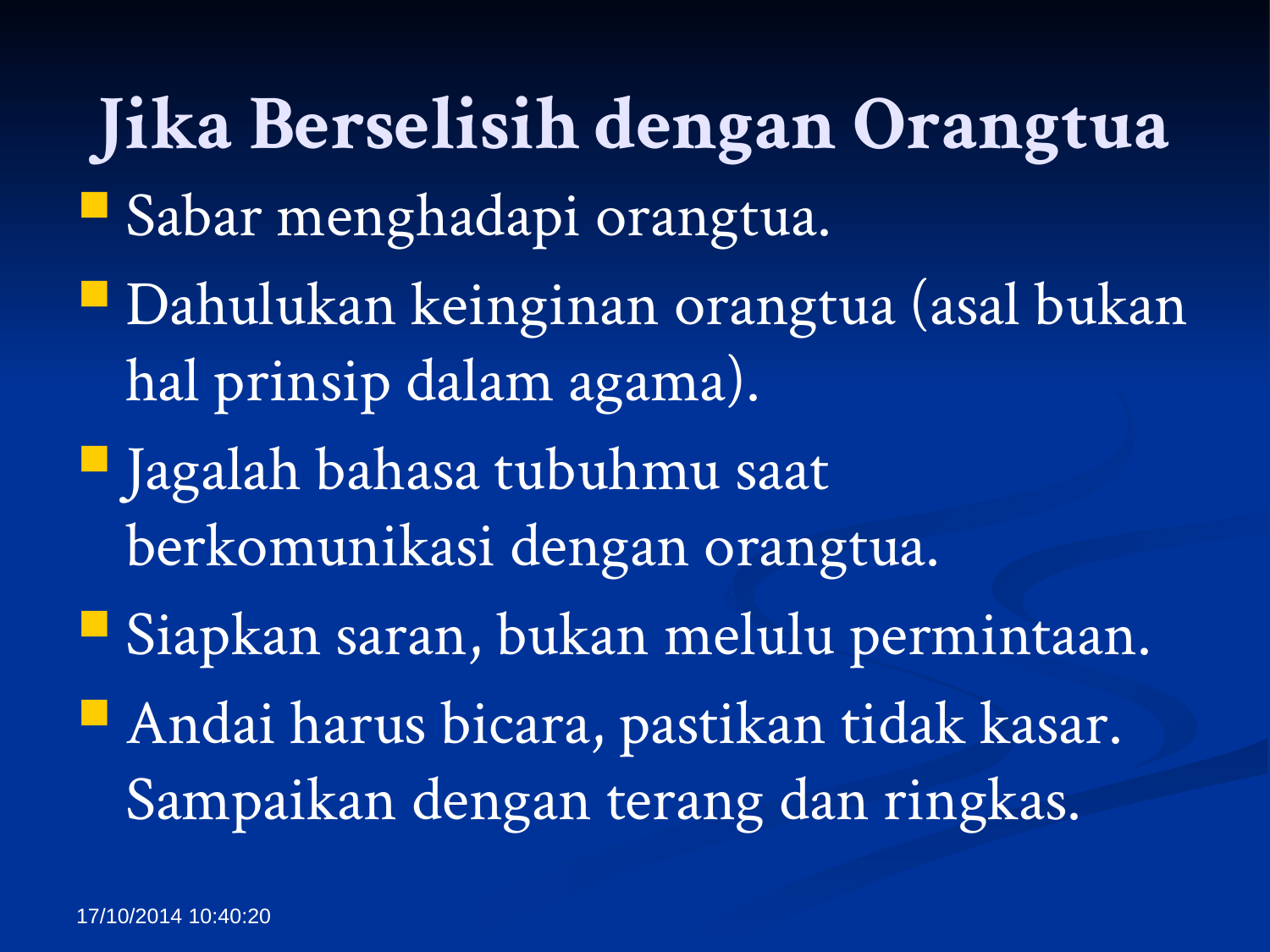

# Jika Berselisih dengan Orangtua
Sabar menghadapi orangtua.
Dahulukan keinginan orangtua (asal bukan hal prinsip dalam agama).
Jagalah bahasa tubuhmu saat berkomunikasi dengan orangtua.
Siapkan saran, bukan melulu permintaan.
Andai harus bicara, pastikan tidak kasar. Sampaikan dengan terang dan ringkas.
17/10/2014 10:40:20